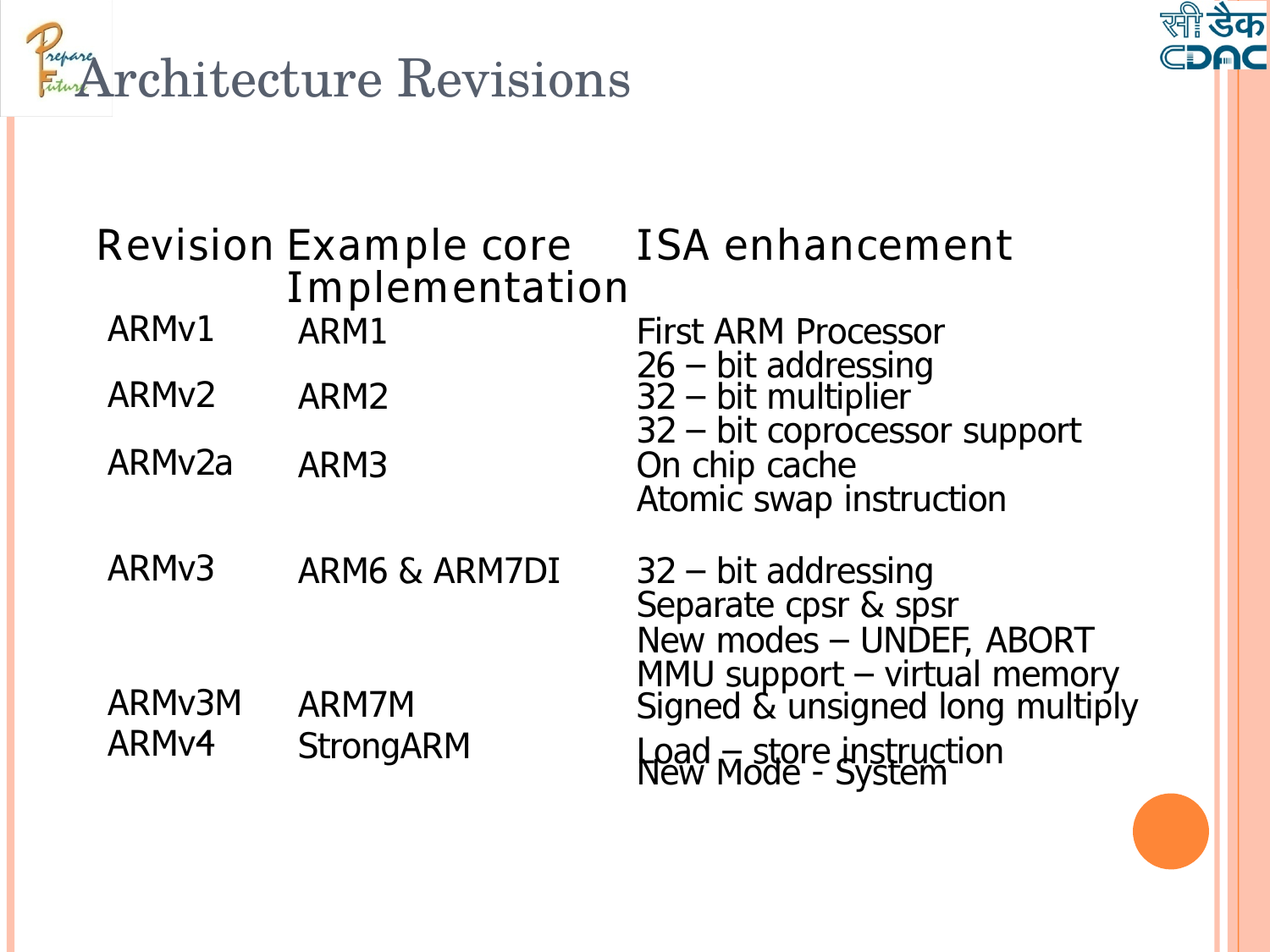

Architecture Revisions
Revision
Example core
ISA enhancement
Implementation
ARMv1
ARM1
First ARM Processor
26 – bit addressing
ARMv2
ARM2
32 – bit multiplier
32 – bit coprocessor support
ARMv2a
ARM3
On chip cache
Atomic swap instruction
ARMv3
ARM6 & ARM7DI
32 – bit addressing
Separate cpsr & spsr
New modes – UNDEF, ABORT
MMU support – virtual memory
ARMv3M
ARM7M
Signed & unsigned long multiply

ARMv4
StrongARM
Load – store instruction
New Mode - System